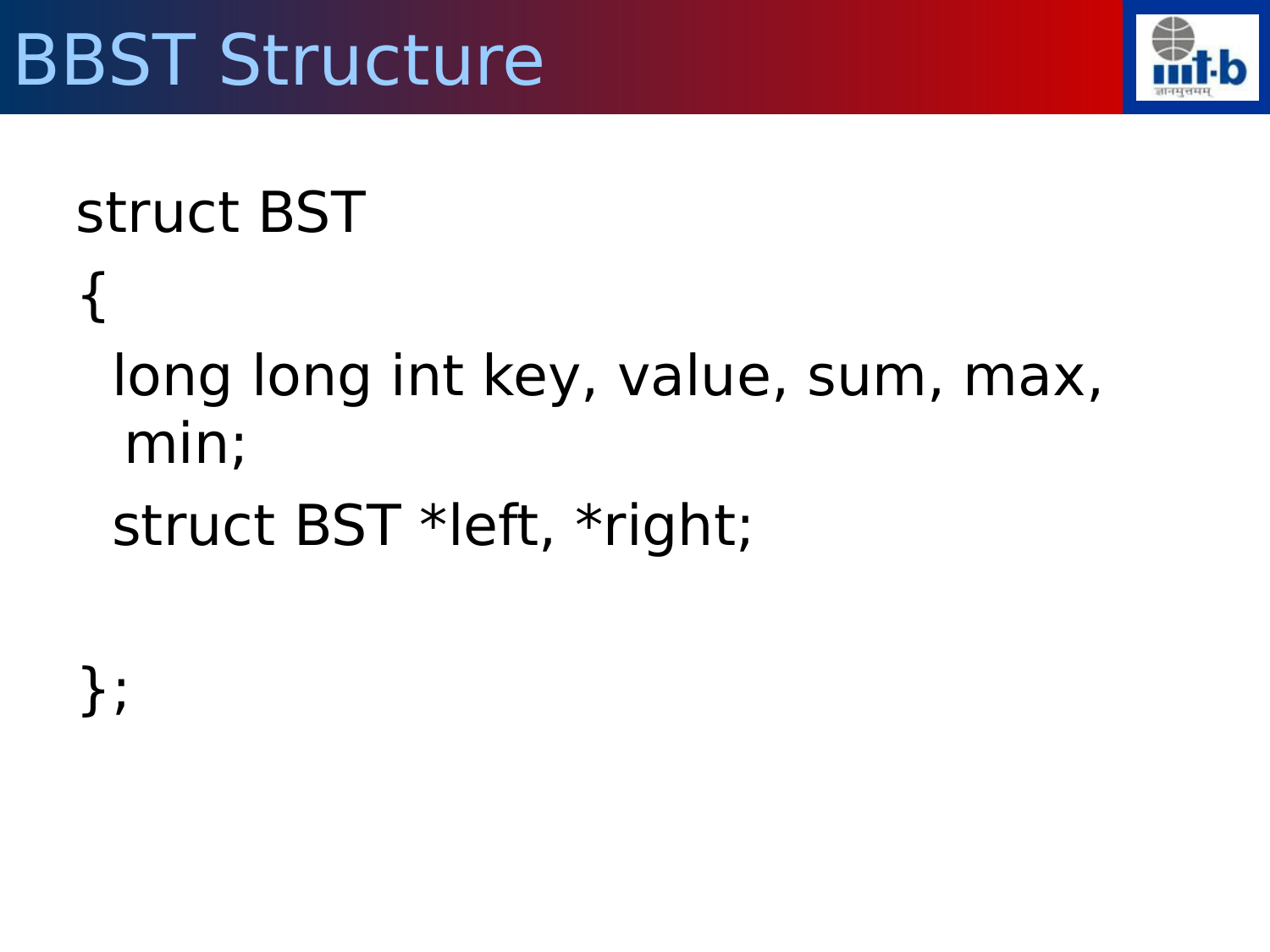

BBST Structure
struct BST
{
  long long int key, value, sum, max, min;
  struct BST *left, *right;

};